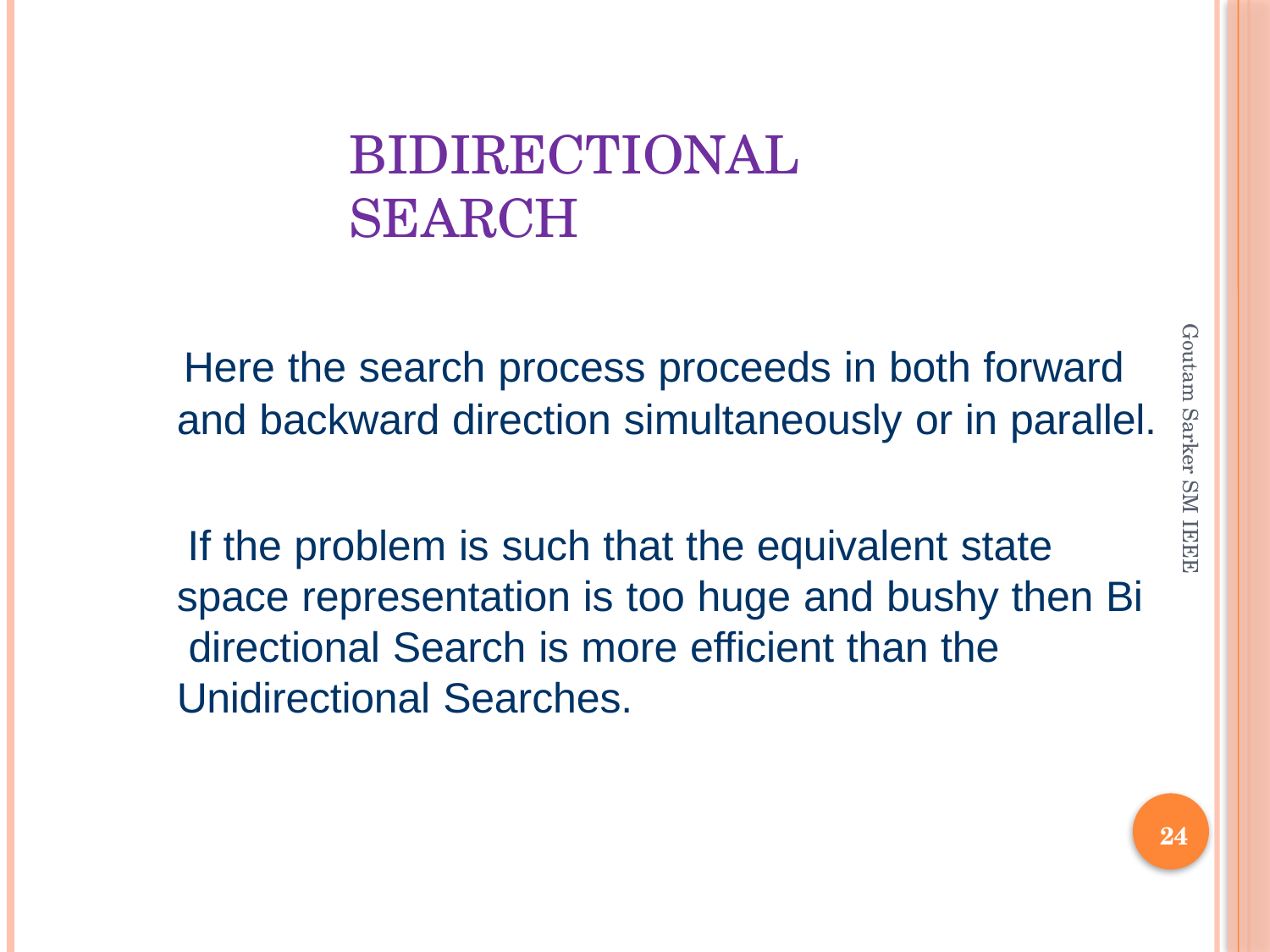

# Bidirectional Search
Here the search process proceeds in both forward  and backward direction simultaneously or in parallel.

If the problem is such that the equivalent state  space representation is too huge and bushy then Bi  directional Search is more efficient than the  Unidirectional Searches.
Goutam Sarker SM IEEE
24